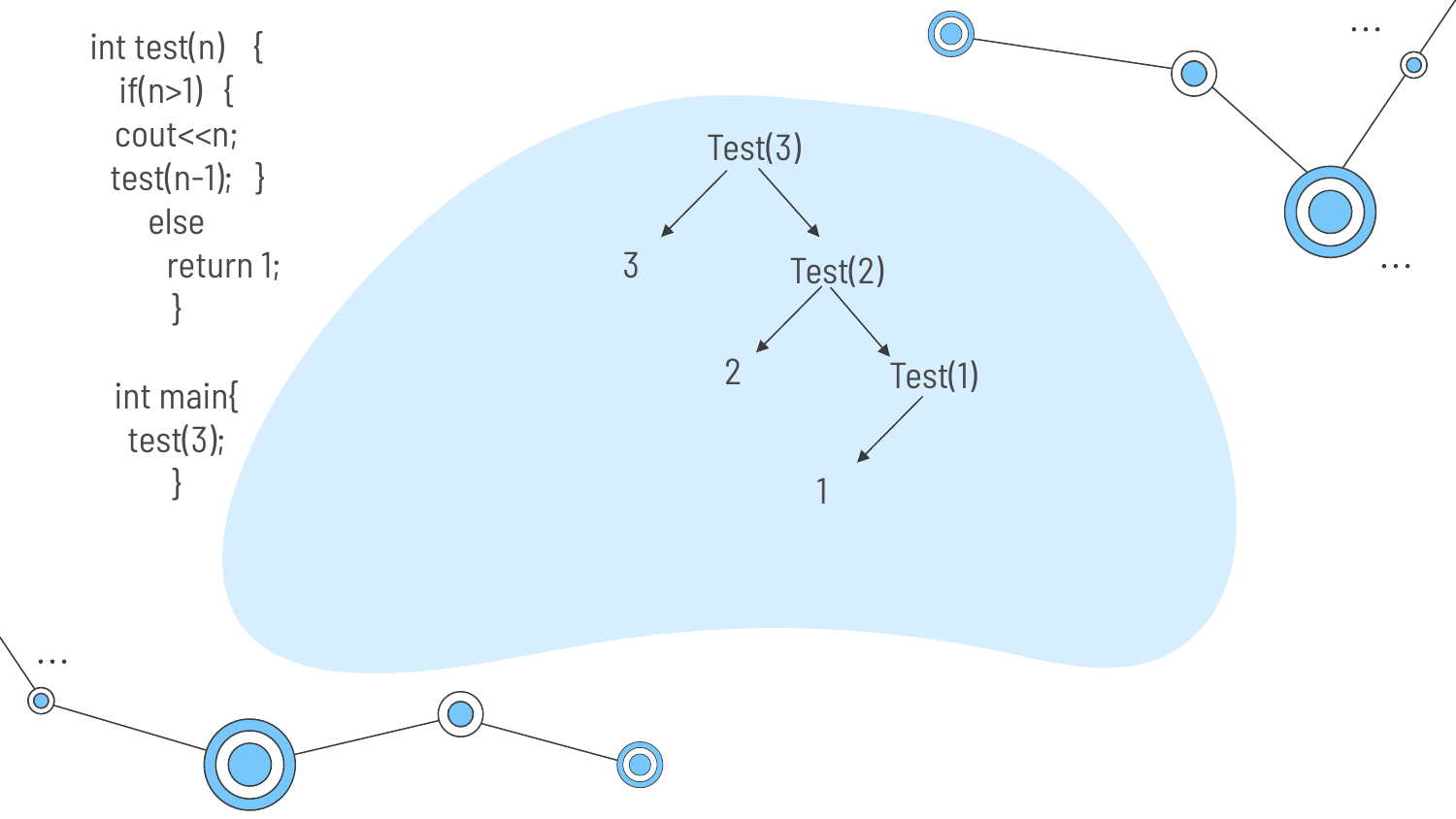

# int test(n)    { if(n>1)   { cout<<n; test(n-1);   } else return 1; } int main{ test(3); }
Test(3)
3
Test(2)
2
Test(1)
1